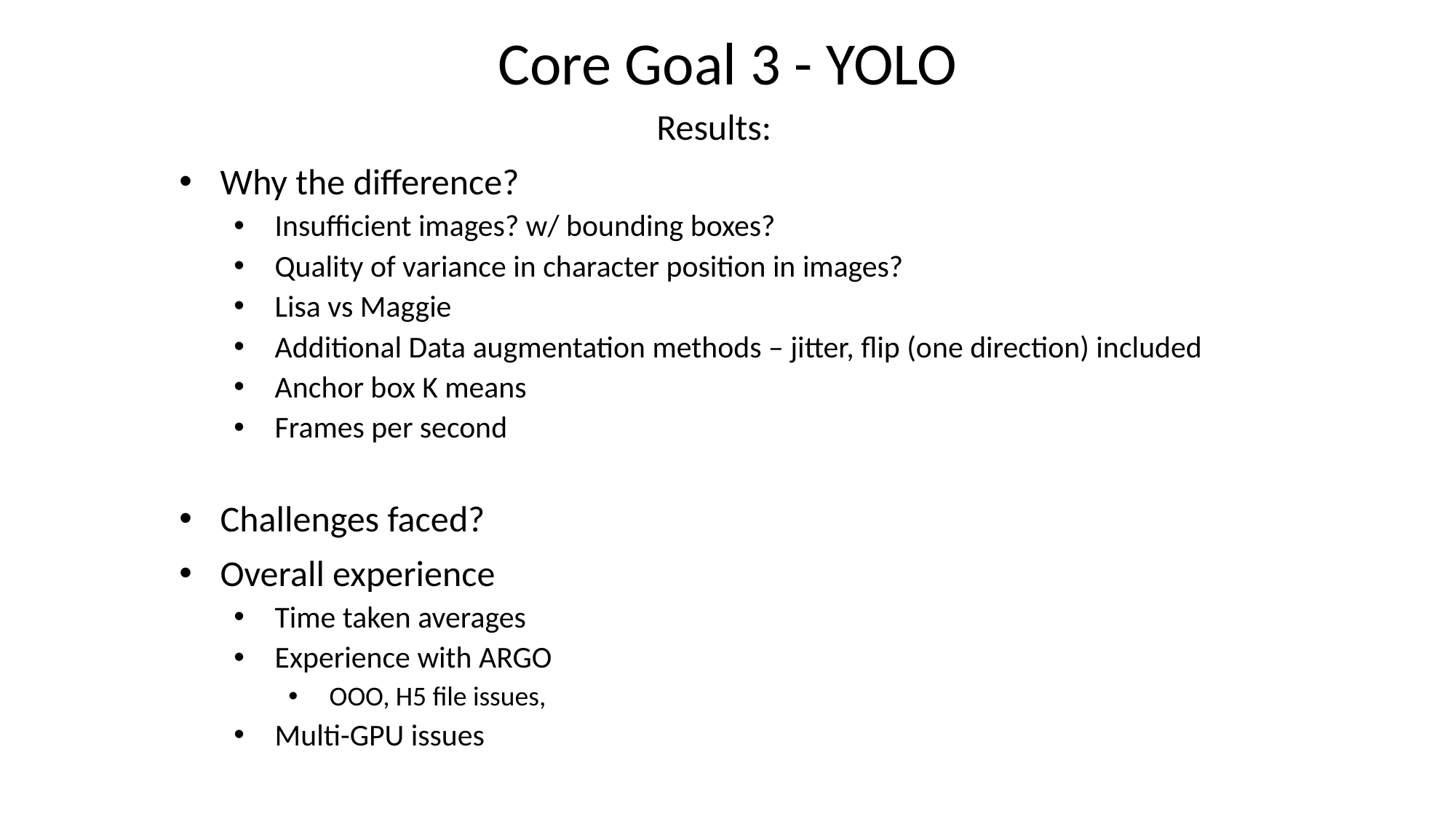

# Core Goal 3 - YOLO
Results:
Why the difference?
Insufficient images? w/ bounding boxes?
Quality of variance in character position in images?
Lisa vs Maggie
Additional Data augmentation methods – jitter, flip (one direction) included
Anchor box K means
Frames per second

Challenges faced?
Overall experience
Time taken averages
Experience with ARGO
OOO, H5 file issues,
Multi-GPU issues